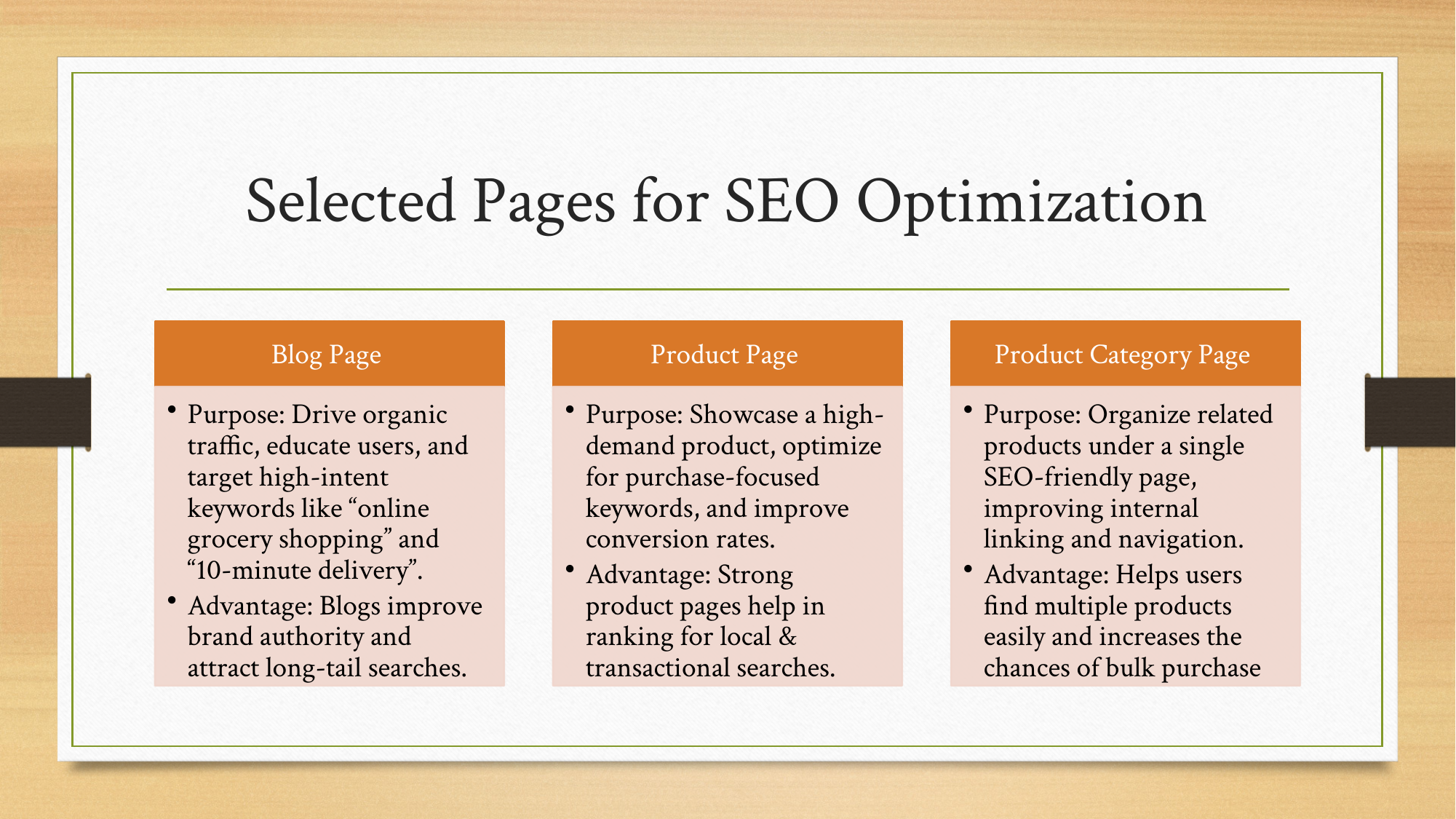

# Selected Pages for SEO Optimization
Blog Page
Purpose: Drive organic traffic, educate users, and target high-intent keywords like “online grocery shopping” and “10-minute delivery”.
Advantage: Blogs improve brand authority and attract long-tail searches.
Product Page
Purpose: Showcase a high-demand product, optimize for purchase-focused keywords, and improve conversion rates.
Advantage: Strong product pages help in ranking for local & transactional searches.
Product Category Page
Purpose: Organize related products under a single SEO-friendly page, improving internal linking and navigation.
Advantage: Helps users find multiple products easily and increases the chances of bulk purchase